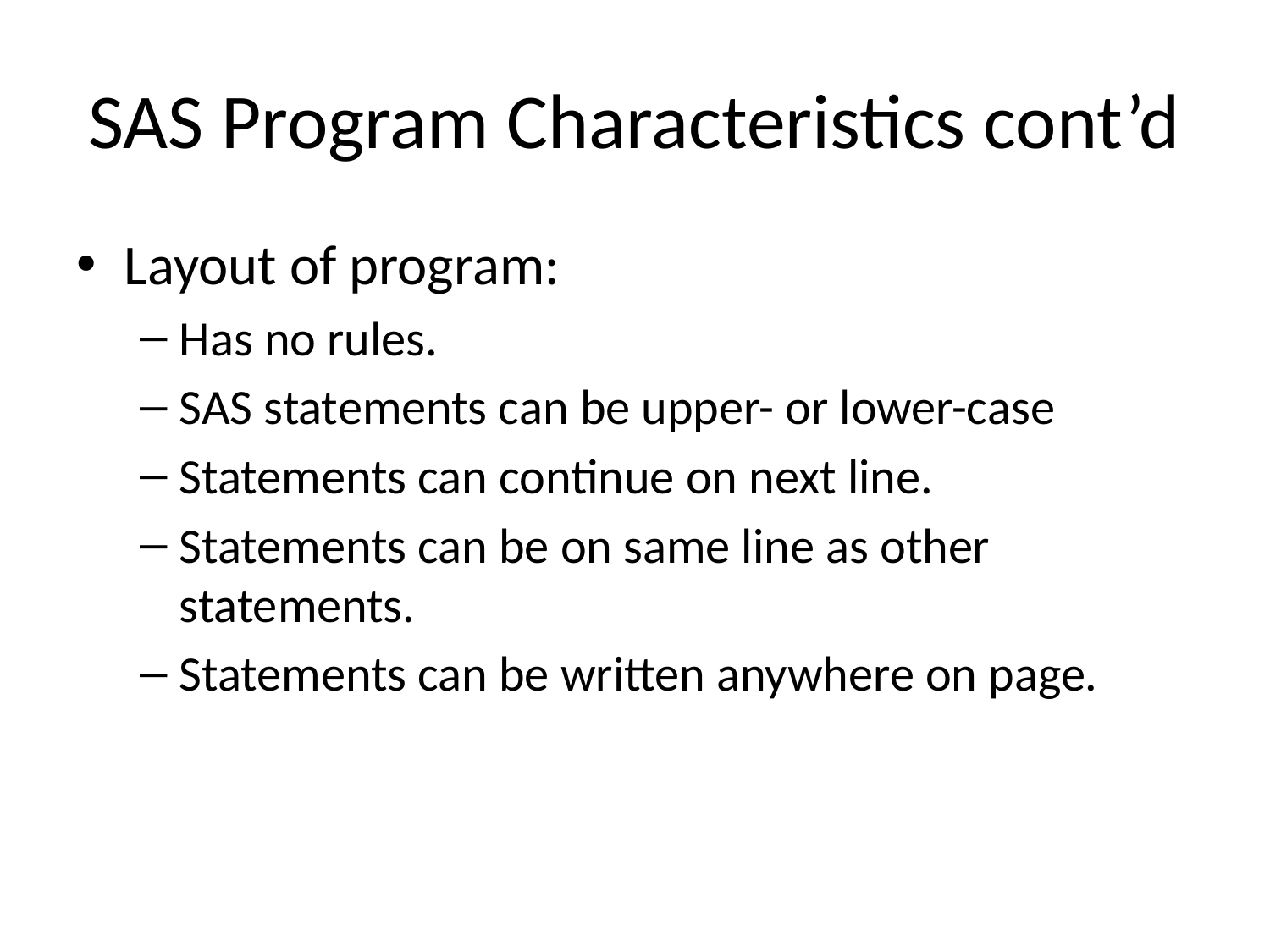

# SAS Program Characteristics cont’d
Layout of program:
Has no rules.
SAS statements can be upper- or lower-case
Statements can continue on next line.
Statements can be on same line as other statements.
Statements can be written anywhere on page.